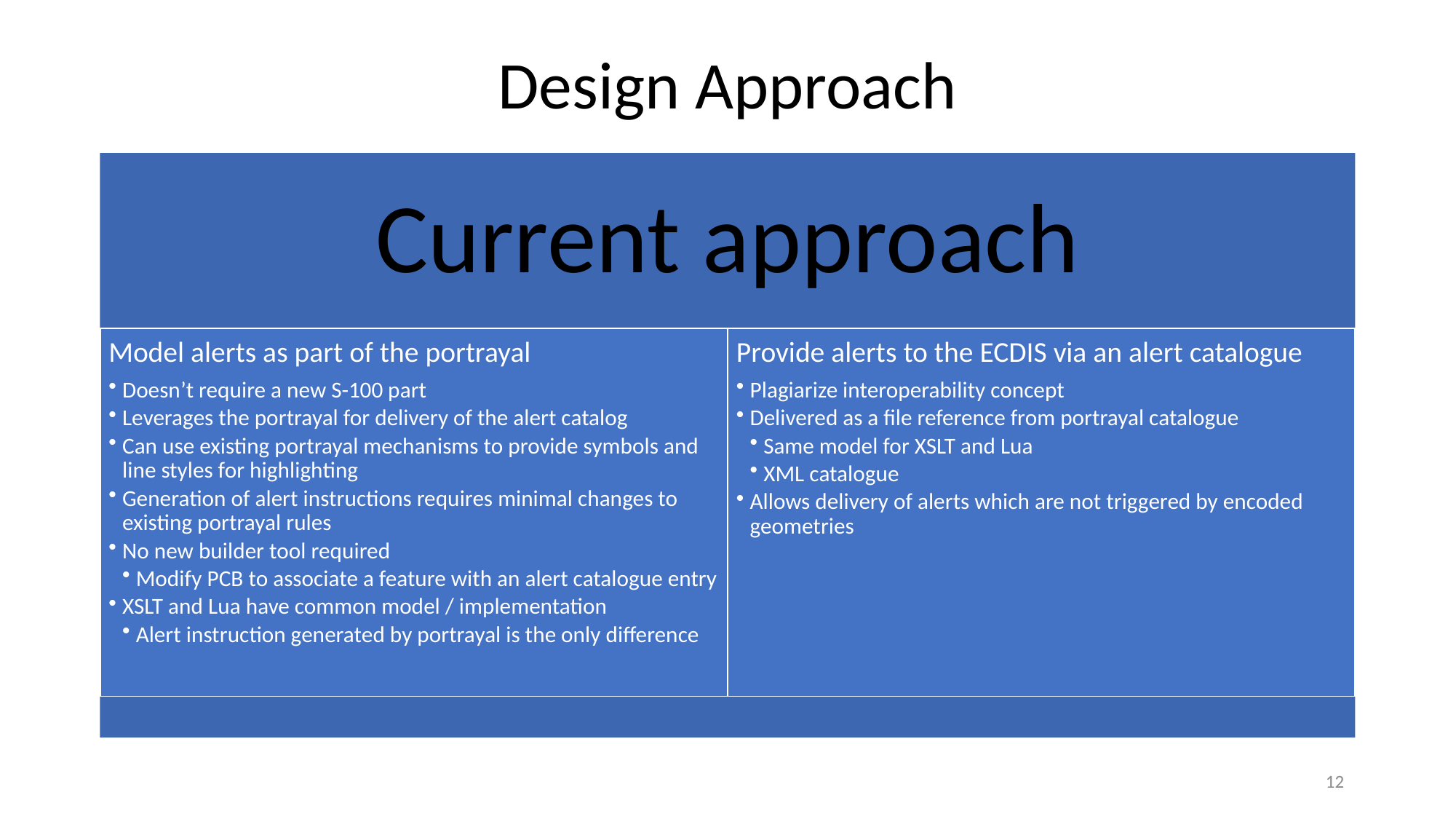

# Design Approach
Current approach
Model alerts as part of the portrayal
Doesn’t require a new S-100 part
Leverages the portrayal for delivery of the alert catalog
Can use existing portrayal mechanisms to provide symbols and line styles for highlighting
Generation of alert instructions requires minimal changes to existing portrayal rules
No new builder tool required
Modify PCB to associate a feature with an alert catalogue entry
XSLT and Lua have common model / implementation
Alert instruction generated by portrayal is the only difference
Provide alerts to the ECDIS via an alert catalogue
Plagiarize interoperability concept
Delivered as a file reference from portrayal catalogue
Same model for XSLT and Lua
XML catalogue
Allows delivery of alerts which are not triggered by encoded geometries
12